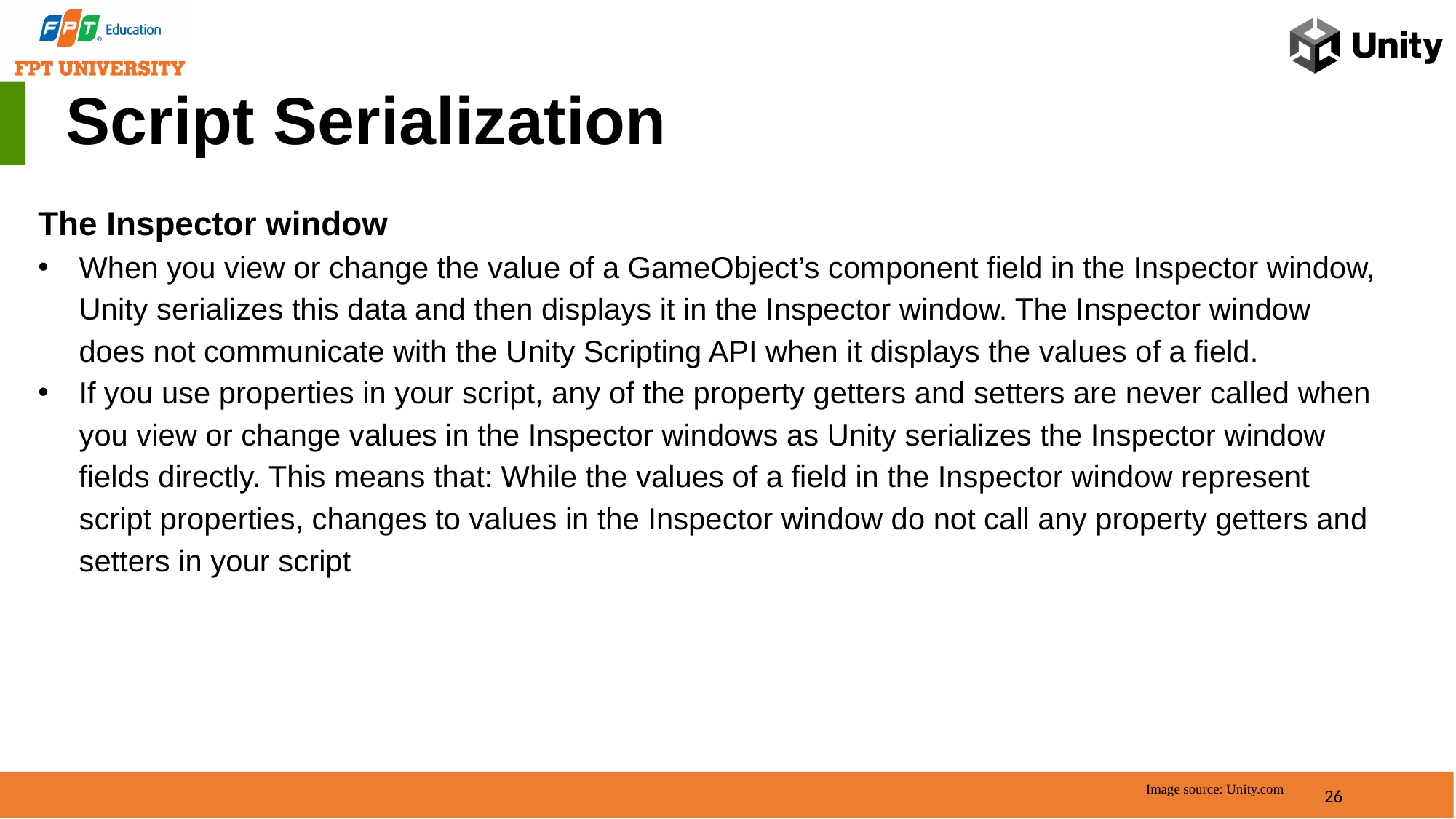

Script Serialization

The Inspector window
When you view or change the value of a GameObject’s component field in the Inspector window, Unity serializes this data and then displays it in the Inspector window. The Inspector window does not communicate with the Unity Scripting API when it displays the values of a field.
If you use properties in your script, any of the property getters and setters are never called when you view or change values in the Inspector windows as Unity serializes the Inspector window fields directly. This means that: While the values of a field in the Inspector window represent script properties, changes to values in the Inspector window do not call any property getters and setters in your script
26
Image source: Unity.com